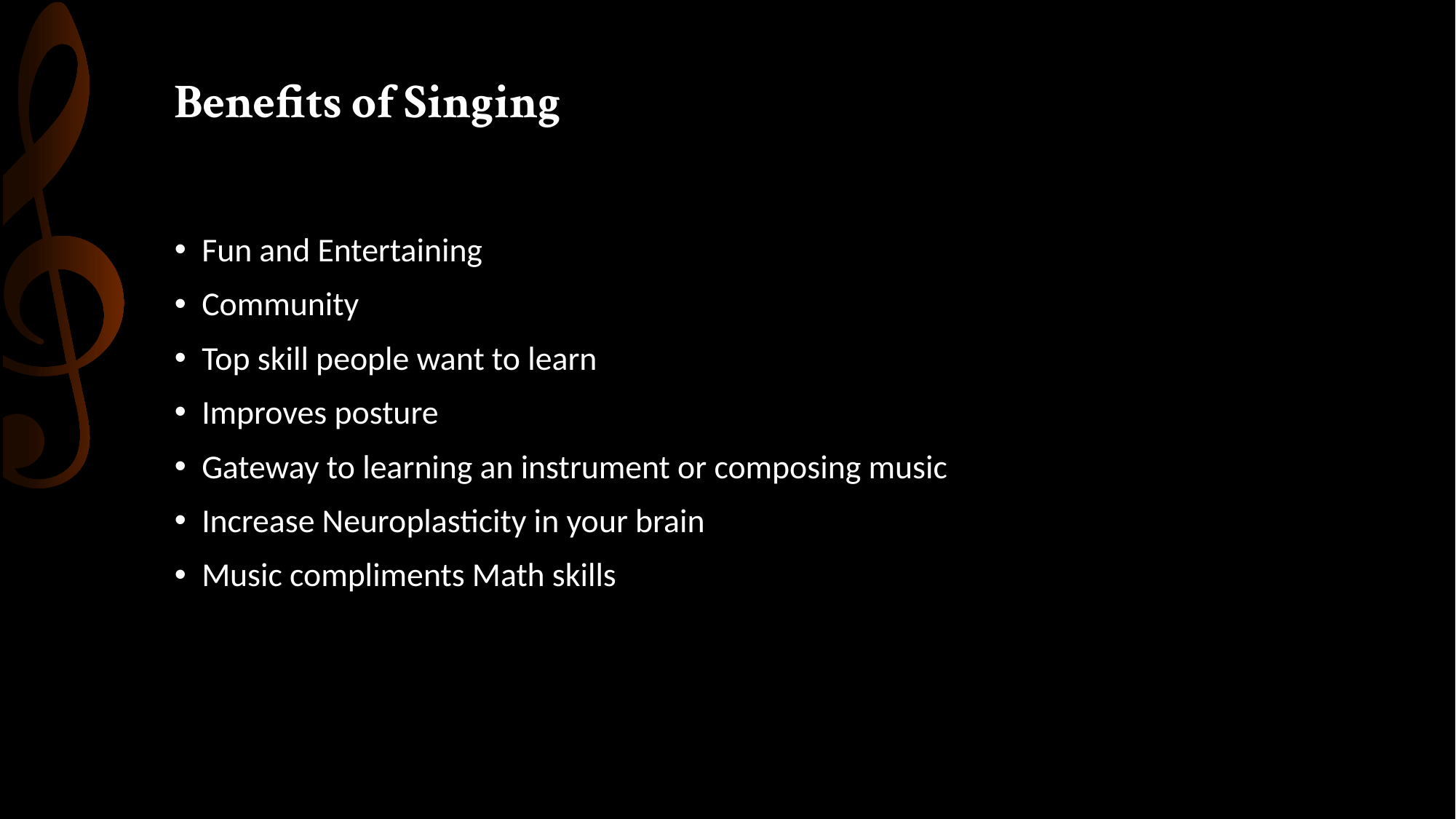

Benefits of Singing
Fun and Entertaining
Community
Top skill people want to learn
Improves posture
Gateway to learning an instrument or composing music
Increase Neuroplasticity in your brain
Music compliments Math skills